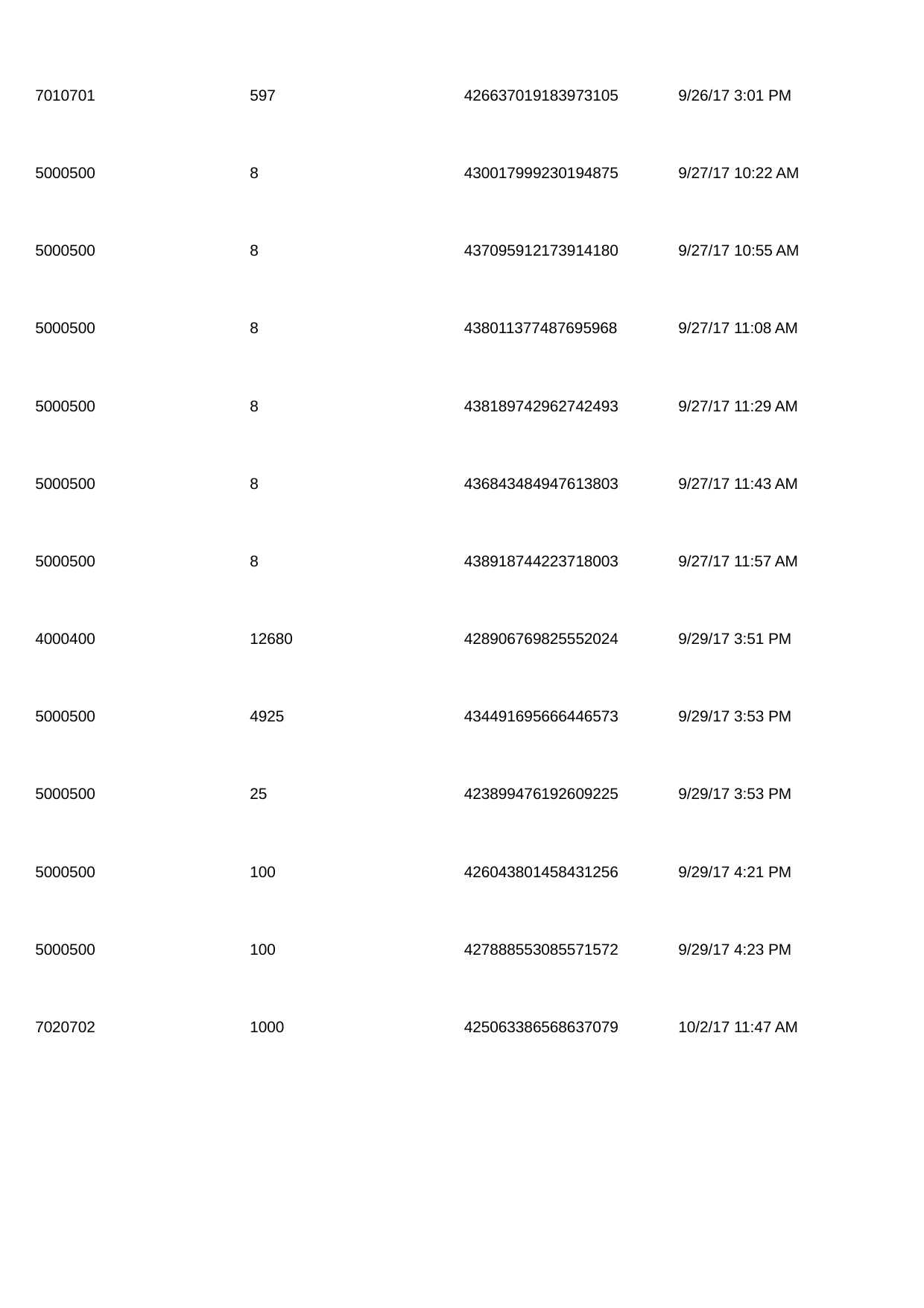

7010701
597
426637019183973105
9/26/17 3:01 PM
 5000500
8
430017999230194875
9/27/17 10:22 AM
 5000500
8
437095912173914180
9/27/17 10:55 AM
 5000500
8
438011377487695968
9/27/17 11:08 AM
 5000500
8
438189742962742493
9/27/17 11:29 AM
 5000500
8
436843484947613803
9/27/17 11:43 AM
 5000500
8
438918744223718003
9/27/17 11:57 AM
 4000400
12680
428906769825552024
9/29/17 3:51 PM
 5000500
4925
434491695666446573
9/29/17 3:53 PM
 5000500
25
423899476192609225
9/29/17 3:53 PM
 5000500
100
426043801458431256
9/29/17 4:21 PM
 5000500
100
427888553085571572
9/29/17 4:23 PM
 7020702
1000
425063386568637079
10/2/17 11:47 AM